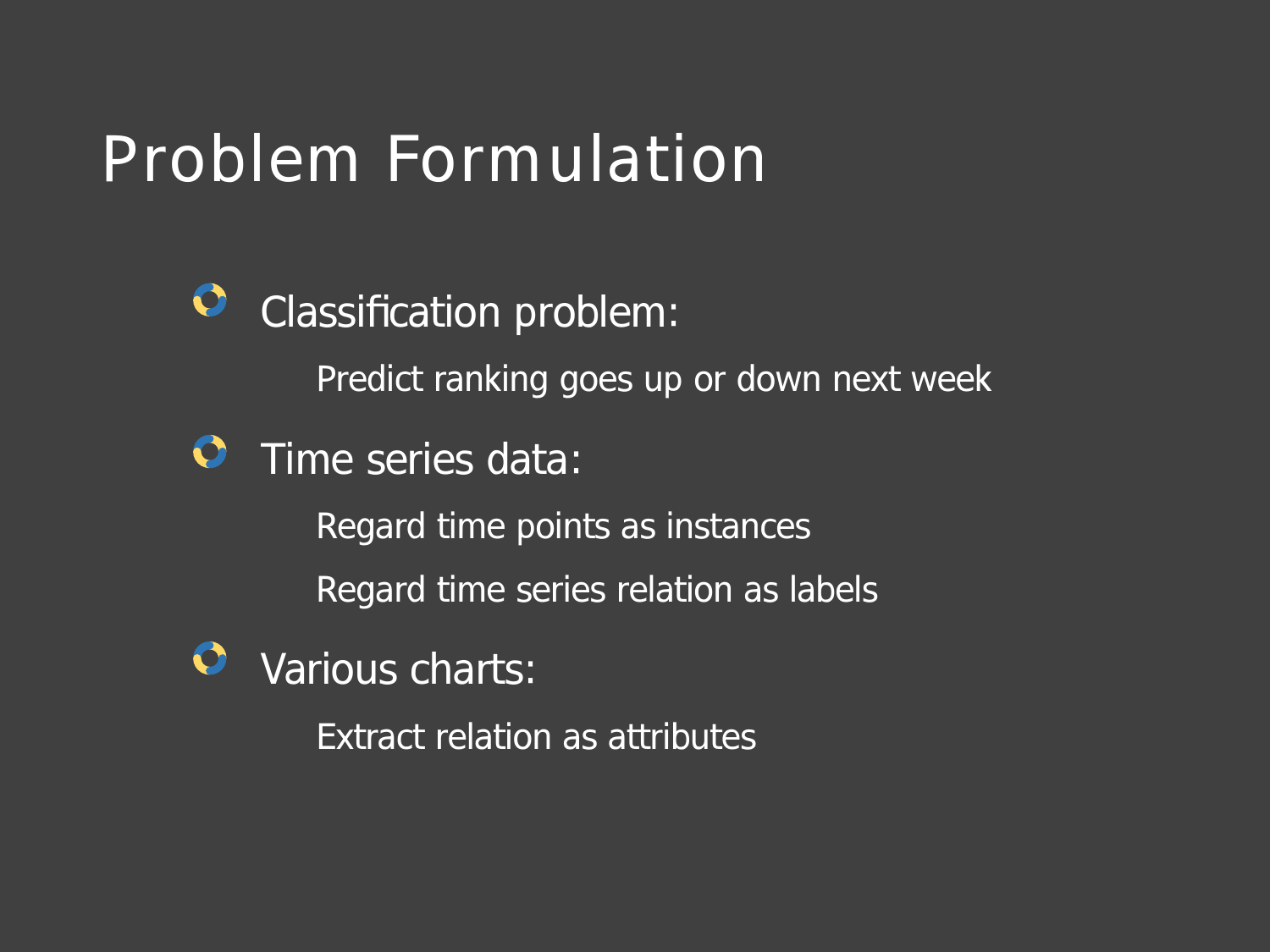

Problem Formulation
Classification problem:
     Predict ranking goes up or down next week

Time series data:
     Regard time points as instances
     Regard time series relation as labels

Various charts:
     Extract relation as attributes